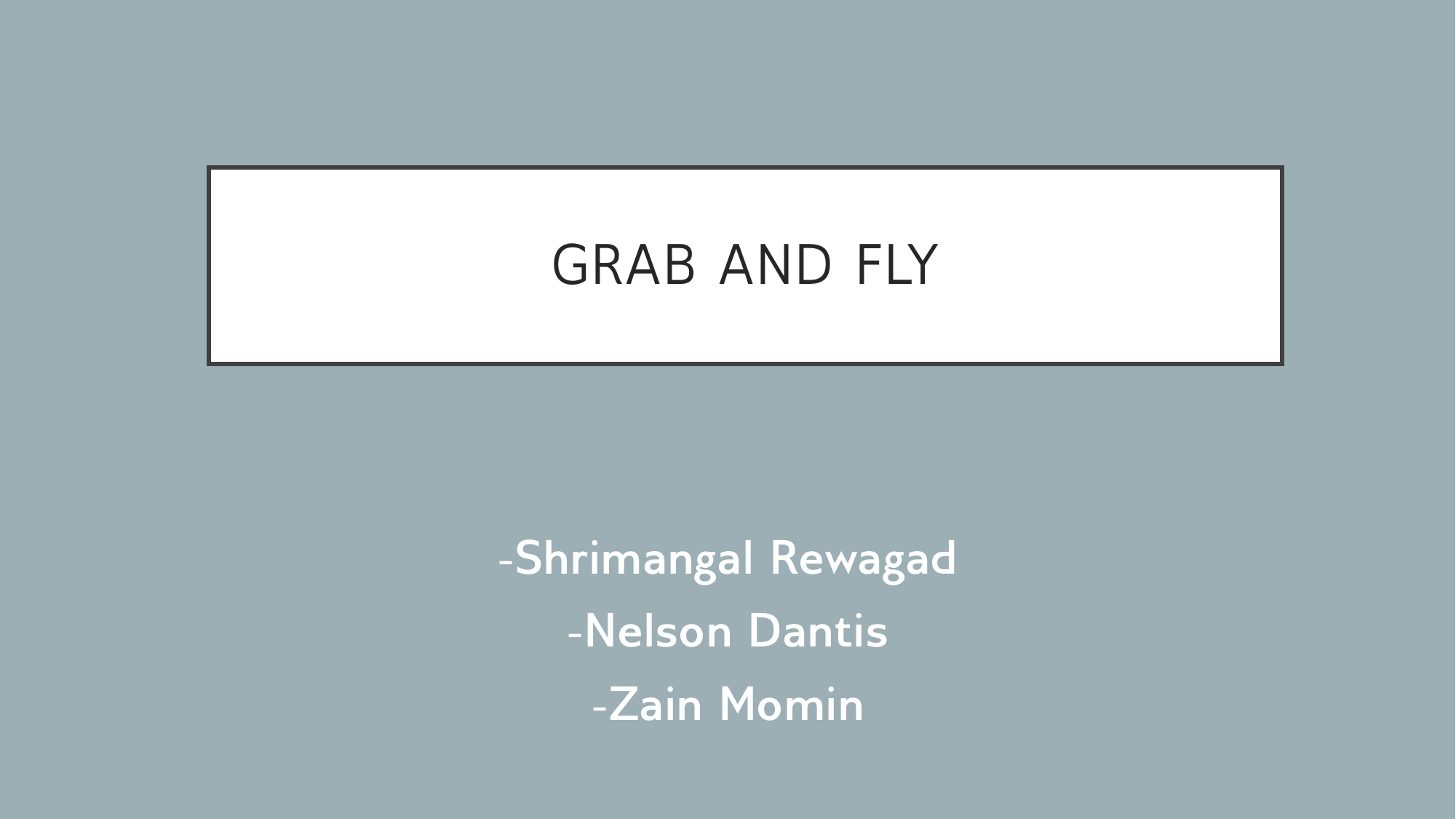

# GRAB AND FLY
-Shrimangal Rewagad
-Nelson Dantis
-Zain Momin